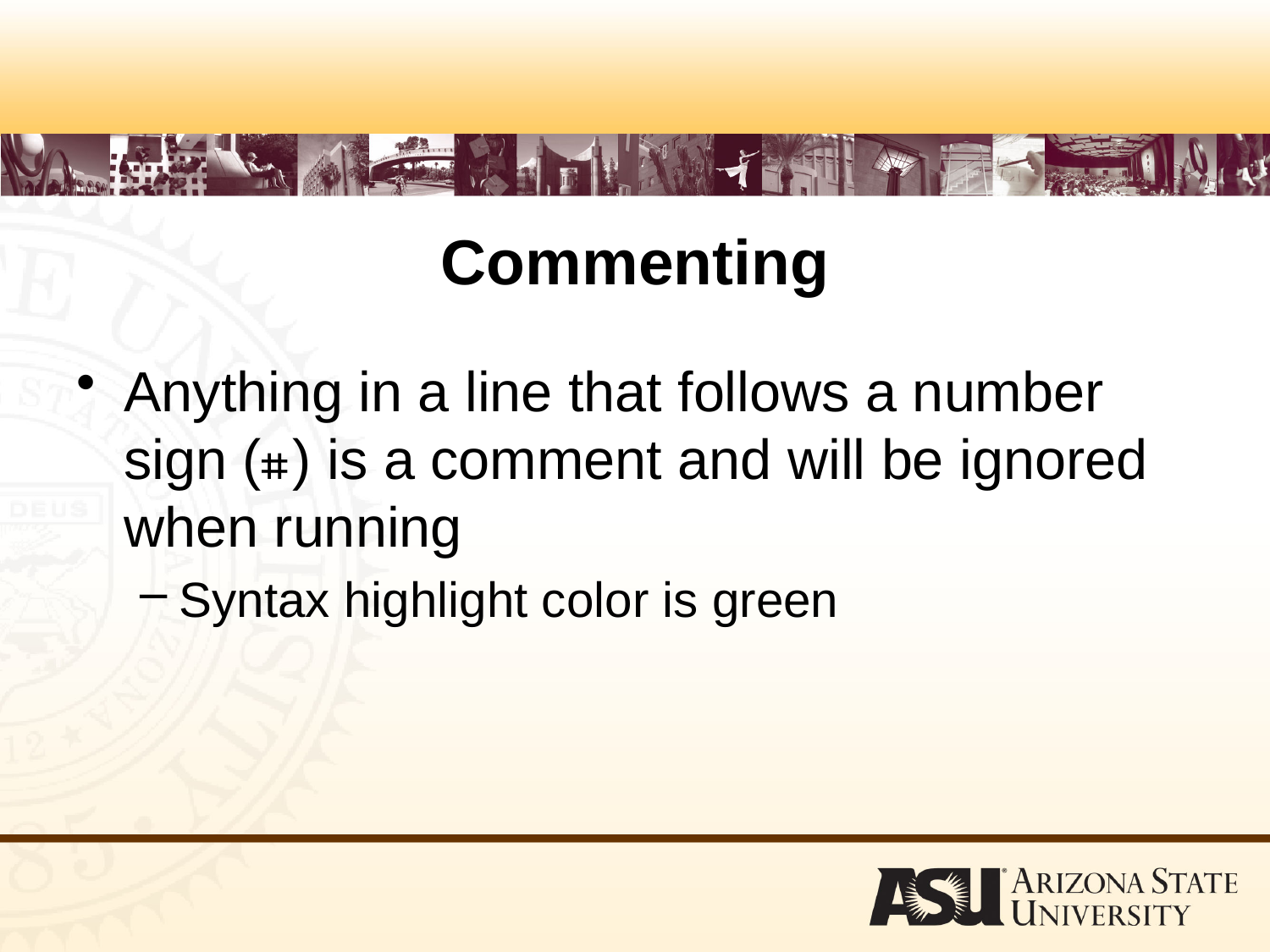

# Commenting
Anything in a line that follows a number sign (#) is a comment and will be ignored when running
Syntax highlight color is green